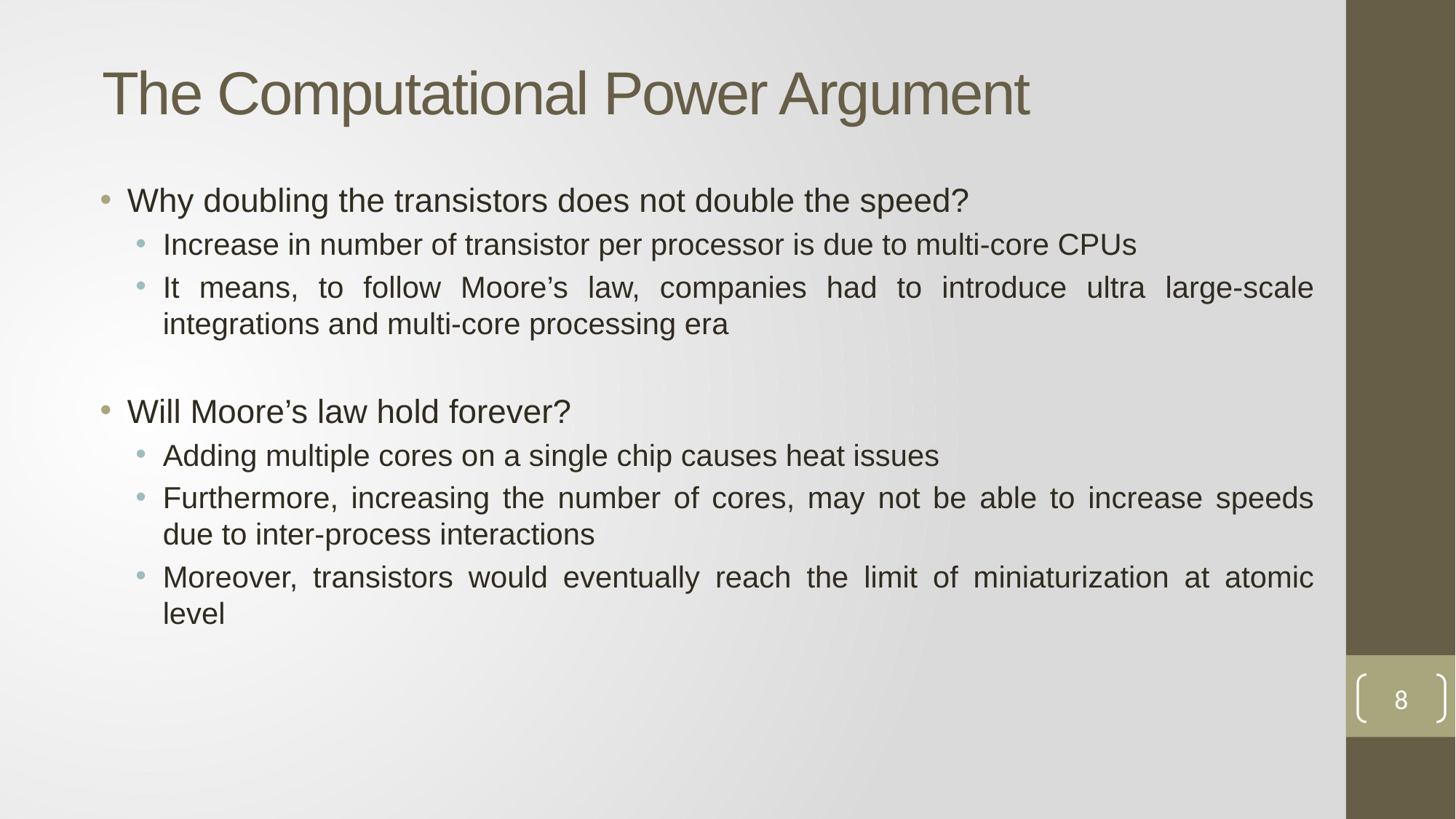

# The Computational Power Argument
Why doubling the transistors does not double the speed?
Increase in number of transistor per processor is due to multi-core CPUs
It means, to follow Moore’s law, companies had to introduce ultra large-scale integrations and multi-core processing era

Will Moore’s law hold forever?
Adding multiple cores on a single chip causes heat issues
Furthermore, increasing the number of cores, may not be able to increase speeds due to inter-process interactions
Moreover, transistors would eventually reach the limit of miniaturization at atomic level
8